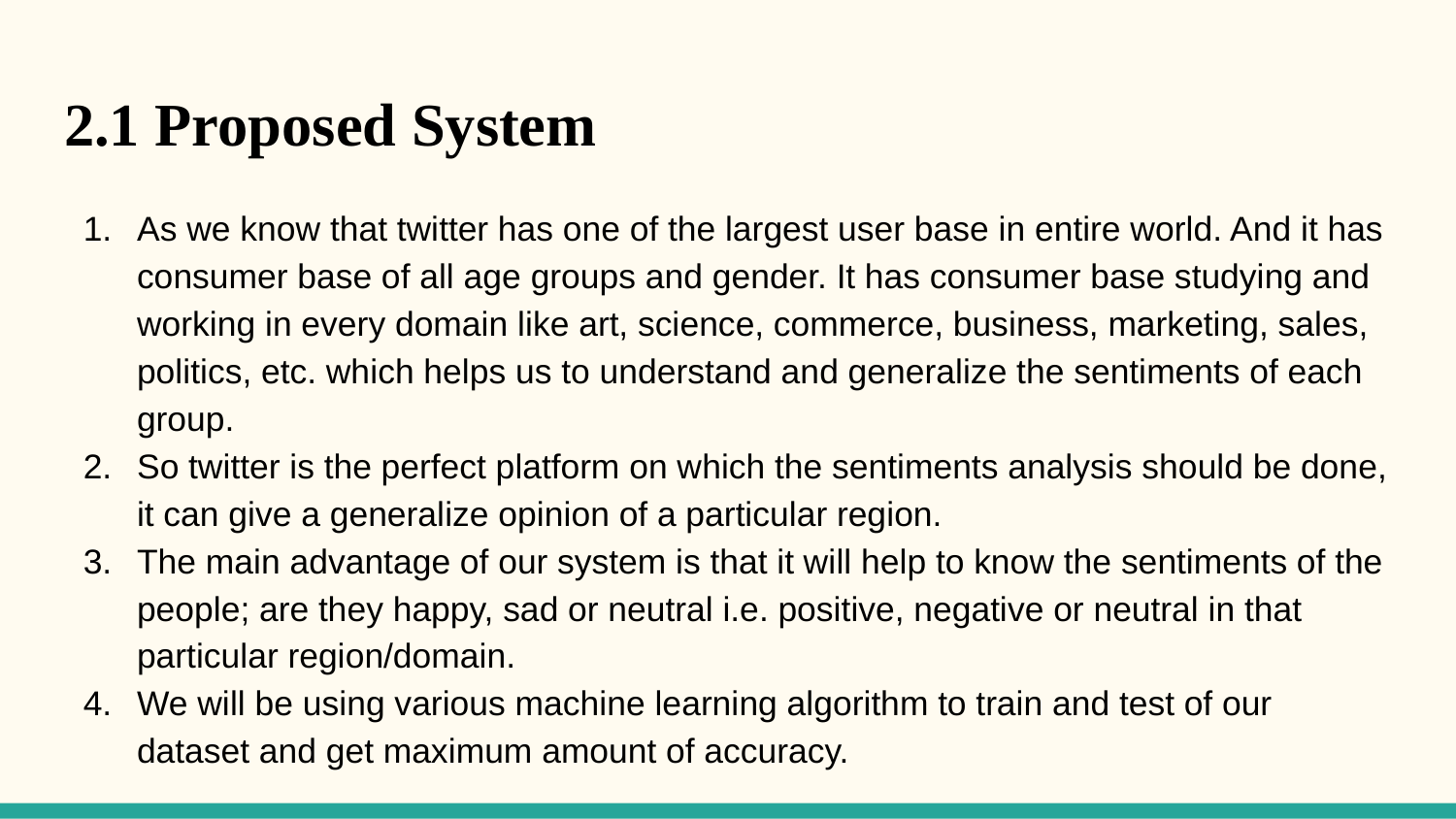

# 2.1 Proposed System
As we know that twitter has one of the largest user base in entire world. And it has consumer base of all age groups and gender. It has consumer base studying and working in every domain like art, science, commerce, business, marketing, sales, politics, etc. which helps us to understand and generalize the sentiments of each group.
So twitter is the perfect platform on which the sentiments analysis should be done, it can give a generalize opinion of a particular region.
The main advantage of our system is that it will help to know the sentiments of the people; are they happy, sad or neutral i.e. positive, negative or neutral in that particular region/domain.
We will be using various machine learning algorithm to train and test of our dataset and get maximum amount of accuracy.